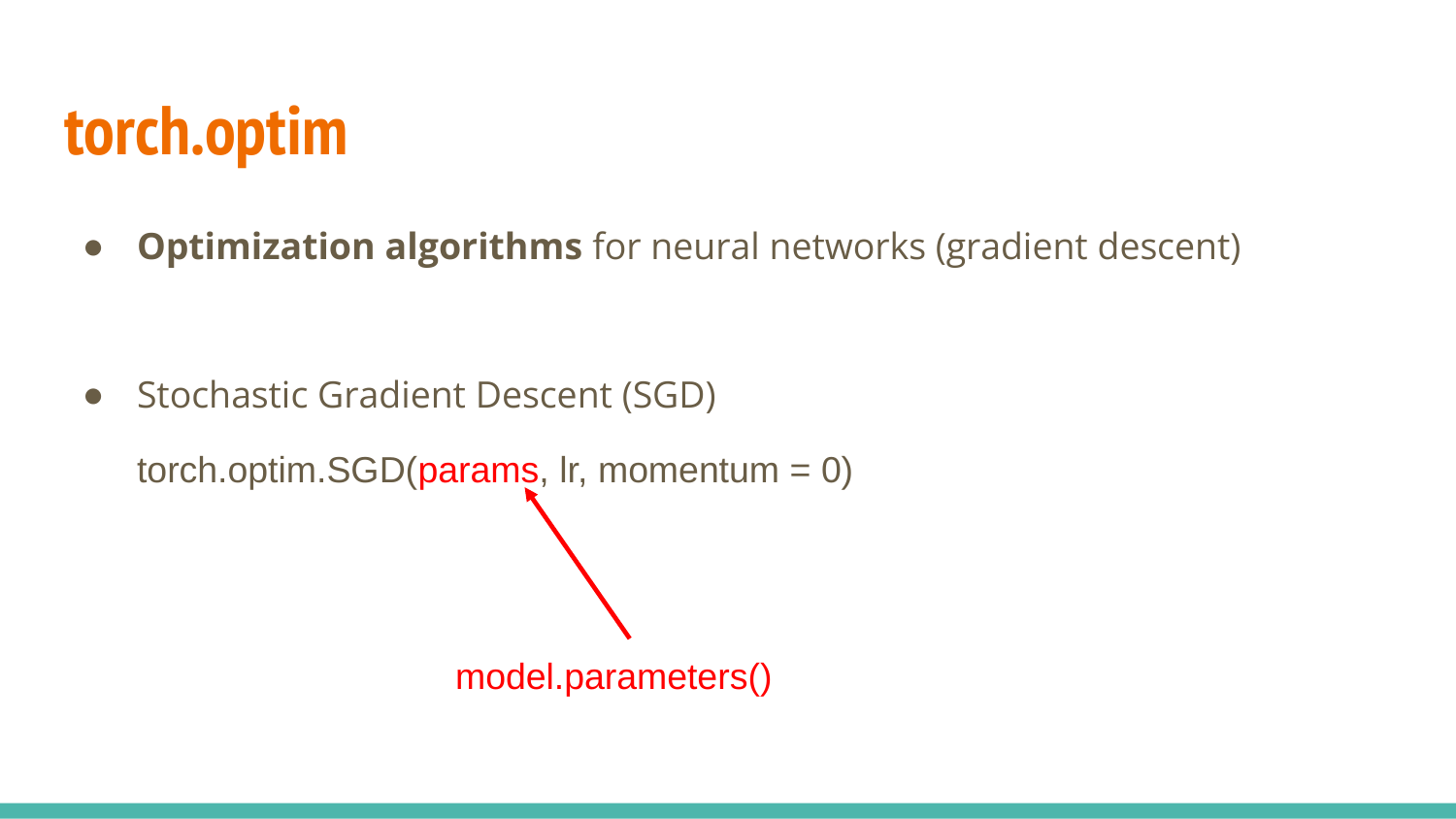

# torch.optim
Optimization algorithms for neural networks (gradient descent)

Stochastic Gradient Descent (SGD)
torch.optim.SGD(params, lr, momentum = 0)
model.parameters()